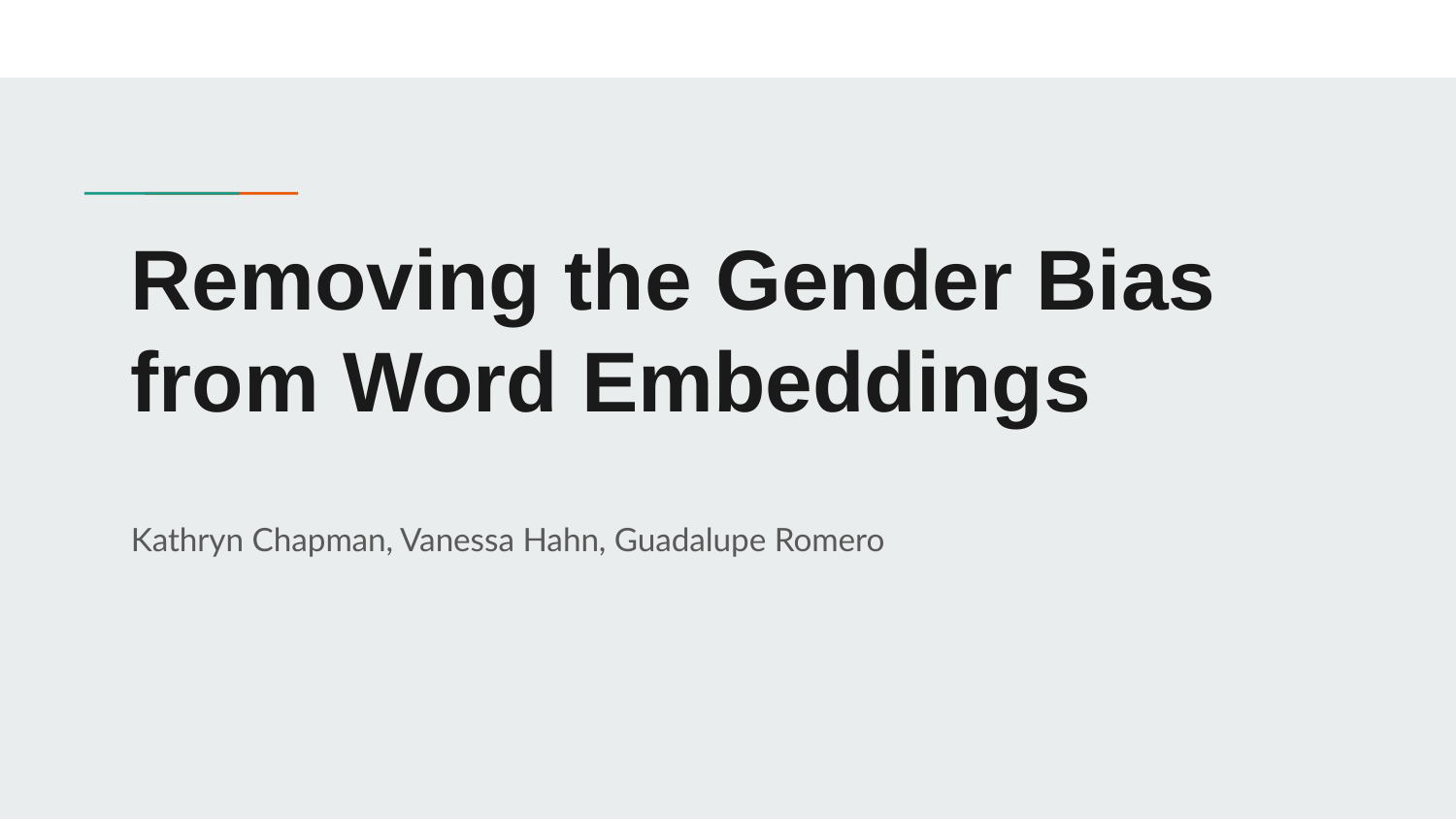

# Removing the Gender Bias from Word Embeddings
Kathryn Chapman, Vanessa Hahn, Guadalupe Romero